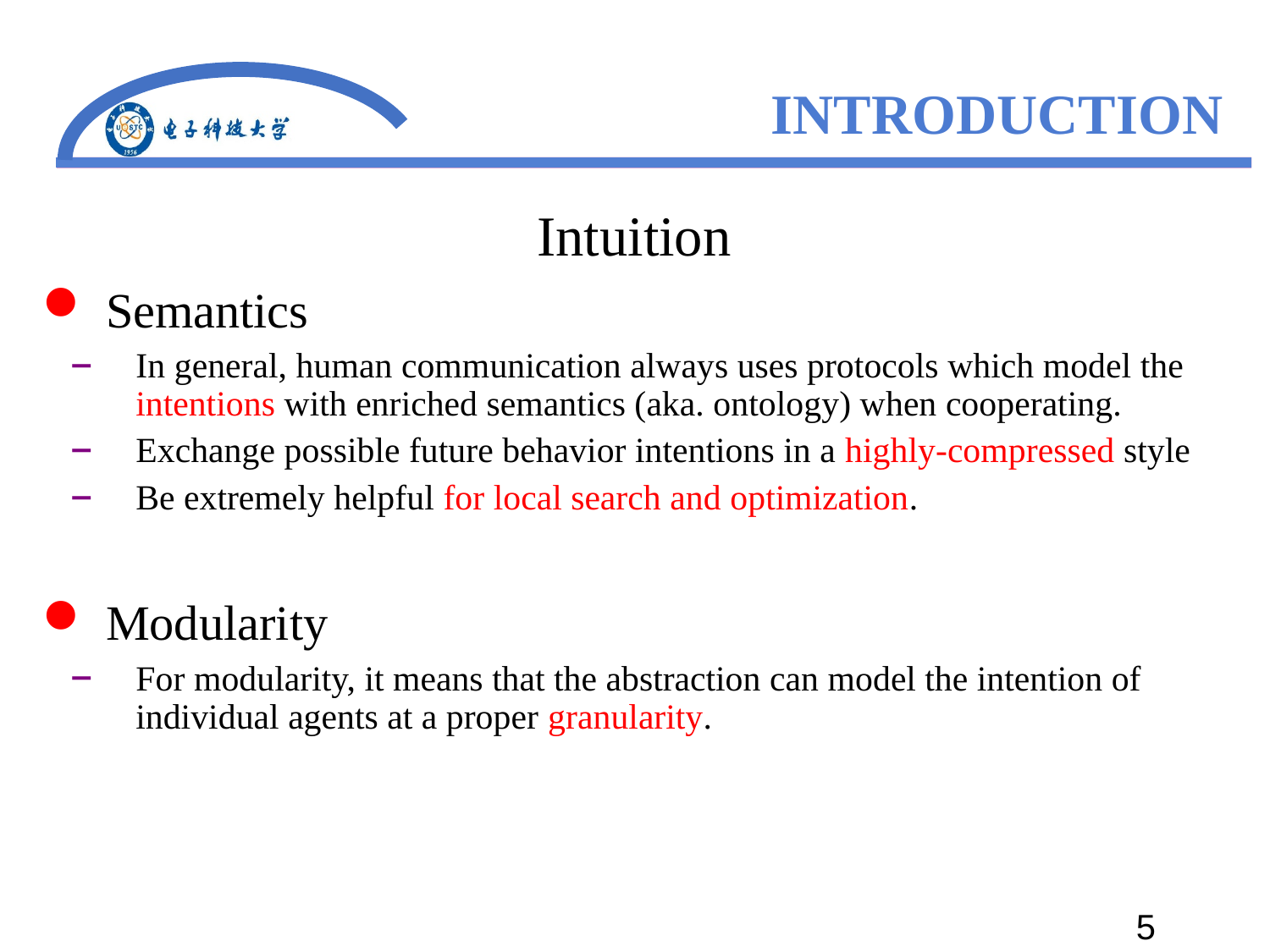

# INTRODUCTION
Intuition

Semantics
In general, human communication always uses protocols which model the intentions with enriched semantics (aka. ontology) when cooperating.
Exchange possible future behavior intentions in a highly-compressed style
Be extremely helpful for local search and optimization.

Modularity
For modularity, it means that the abstraction can model the intention of individual agents at a proper granularity.